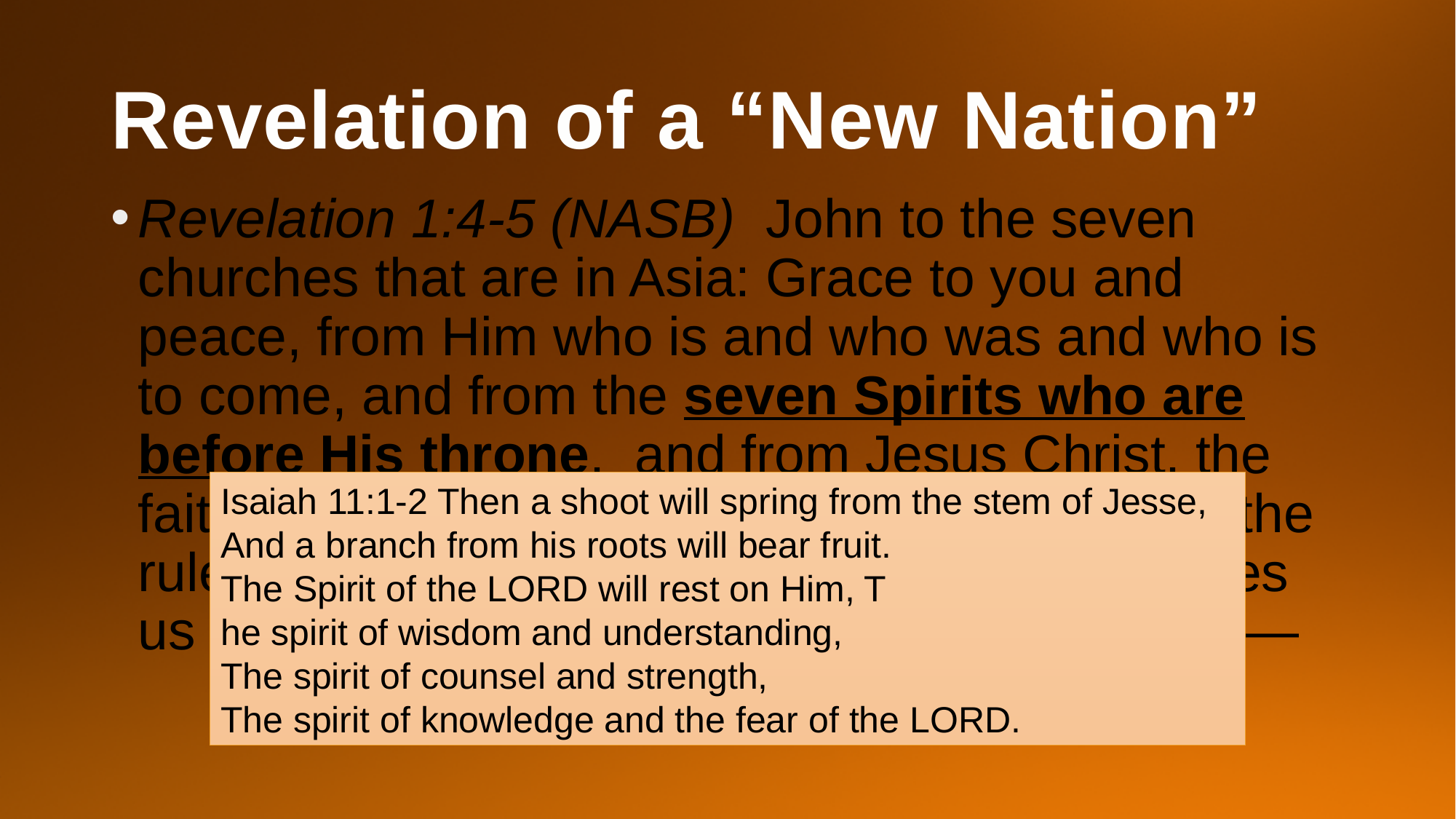

# Revelation of a “New Nation”
Revelation 1:4-5 (NASB)  John to the seven churches that are in Asia: Grace to you and peace, from Him who is and who was and who is to come, and from the seven Spirits who are before His throne,  and from Jesus Christ, the faithful witness, the firstborn of the dead, and the ruler of the kings of the earth. To Him who loves us and released us from our sins by His blood—
Isaiah 11:1-2 Then a shoot will spring from the stem of Jesse,
And a branch from his roots will bear fruit.
The Spirit of the LORD will rest on Him, T
he spirit of wisdom and understanding,
The spirit of counsel and strength,
The spirit of knowledge and the fear of the LORD.